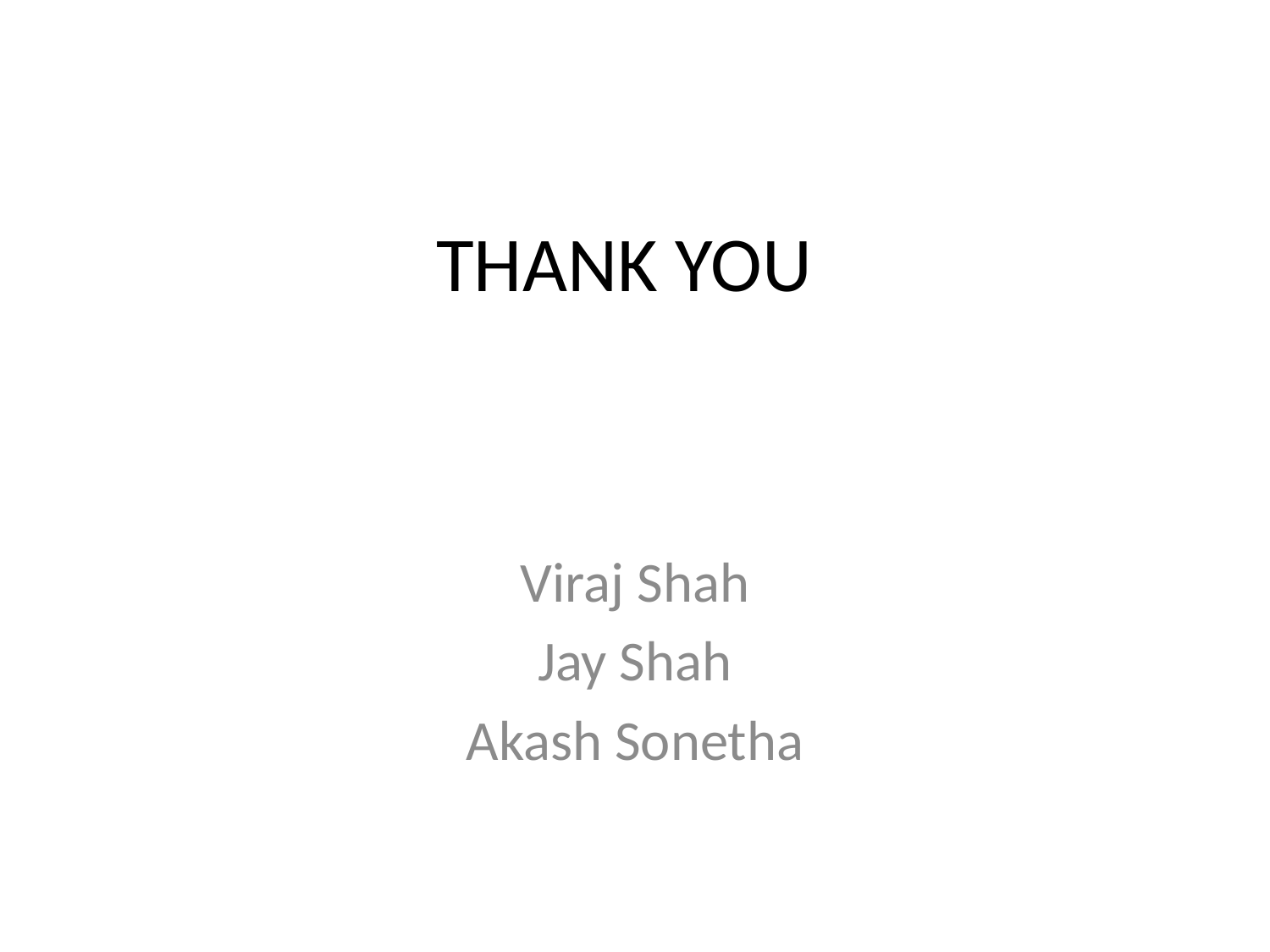

# THANK YOU
Viraj Shah
Jay Shah
Akash Sonetha